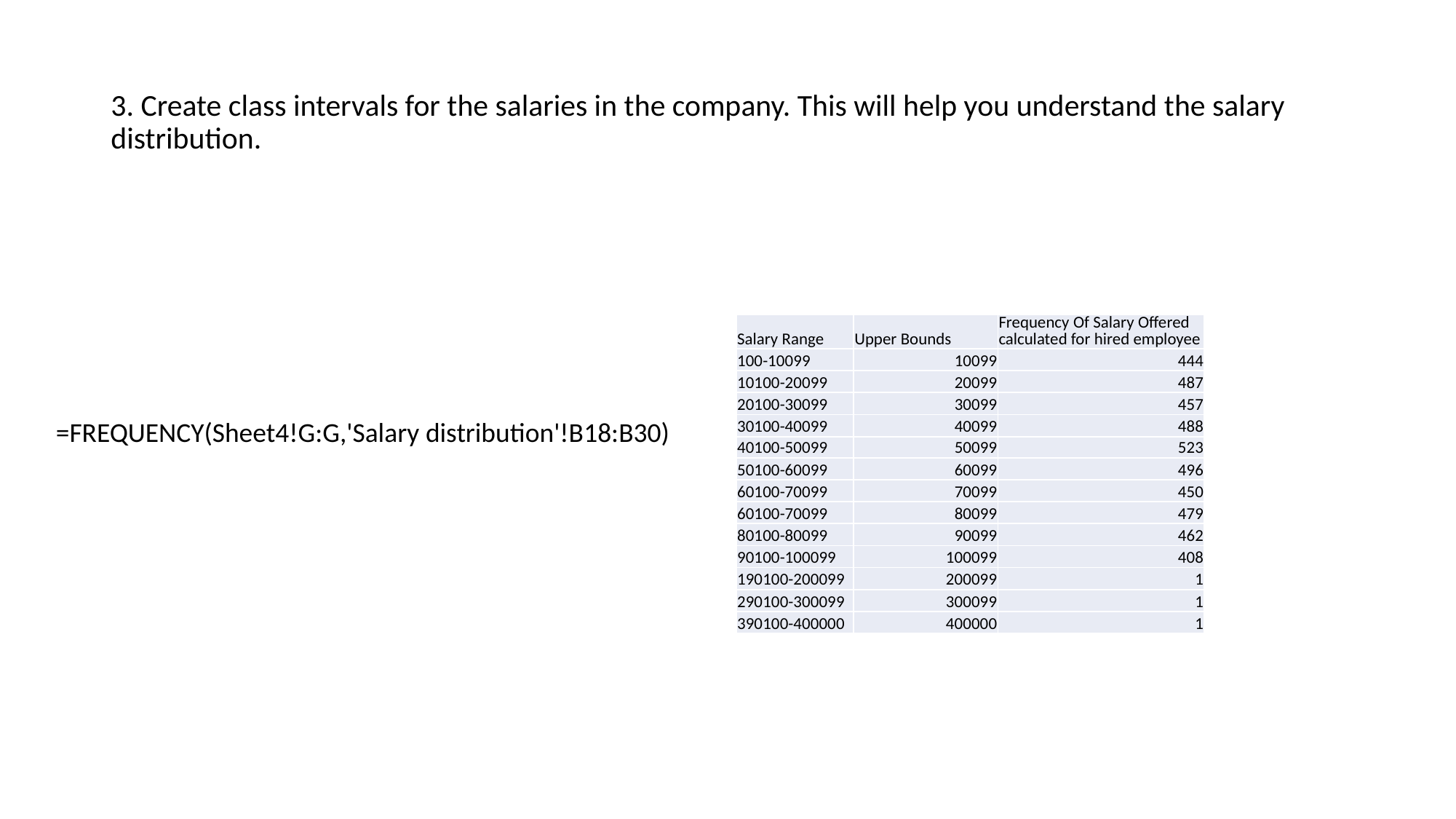

# 3. Create class intervals for the salaries in the company. This will help you understand the salary distribution.
| Salary Range | Upper Bounds | Frequency Of Salary Offered calculated for hired employee |
| --- | --- | --- |
| 100-10099 | 10099 | 444 |
| 10100-20099 | 20099 | 487 |
| 20100-30099 | 30099 | 457 |
| 30100-40099 | 40099 | 488 |
| 40100-50099 | 50099 | 523 |
| 50100-60099 | 60099 | 496 |
| 60100-70099 | 70099 | 450 |
| 60100-70099 | 80099 | 479 |
| 80100-80099 | 90099 | 462 |
| 90100-100099 | 100099 | 408 |
| 190100-200099 | 200099 | 1 |
| 290100-300099 | 300099 | 1 |
| 390100-400000 | 400000 | 1 |
=FREQUENCY(Sheet4!G:G,'Salary distribution'!B18:B30)